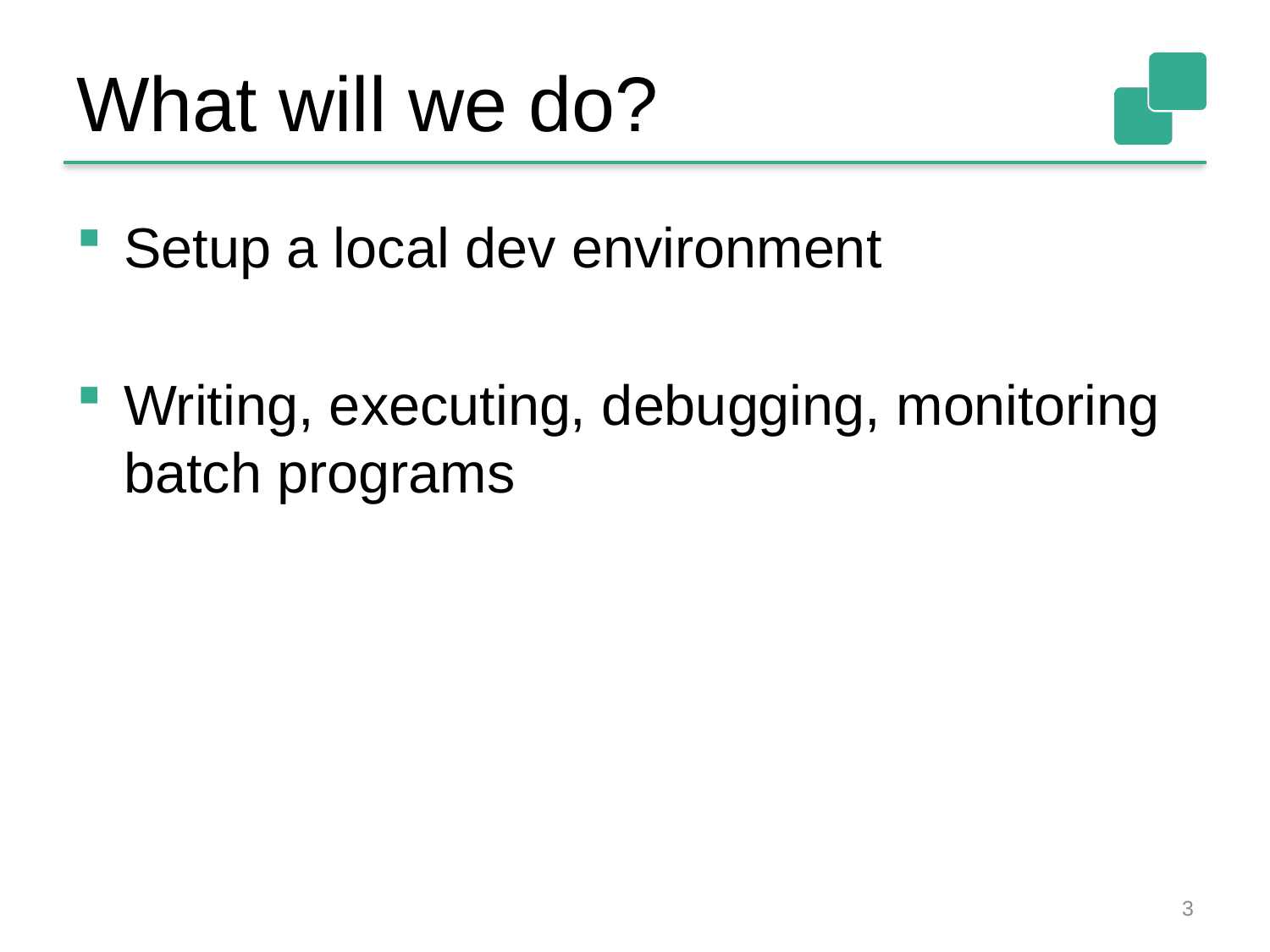

# What will we do?
Setup a local dev environment

Writing, executing, debugging, monitoring batch programs

3